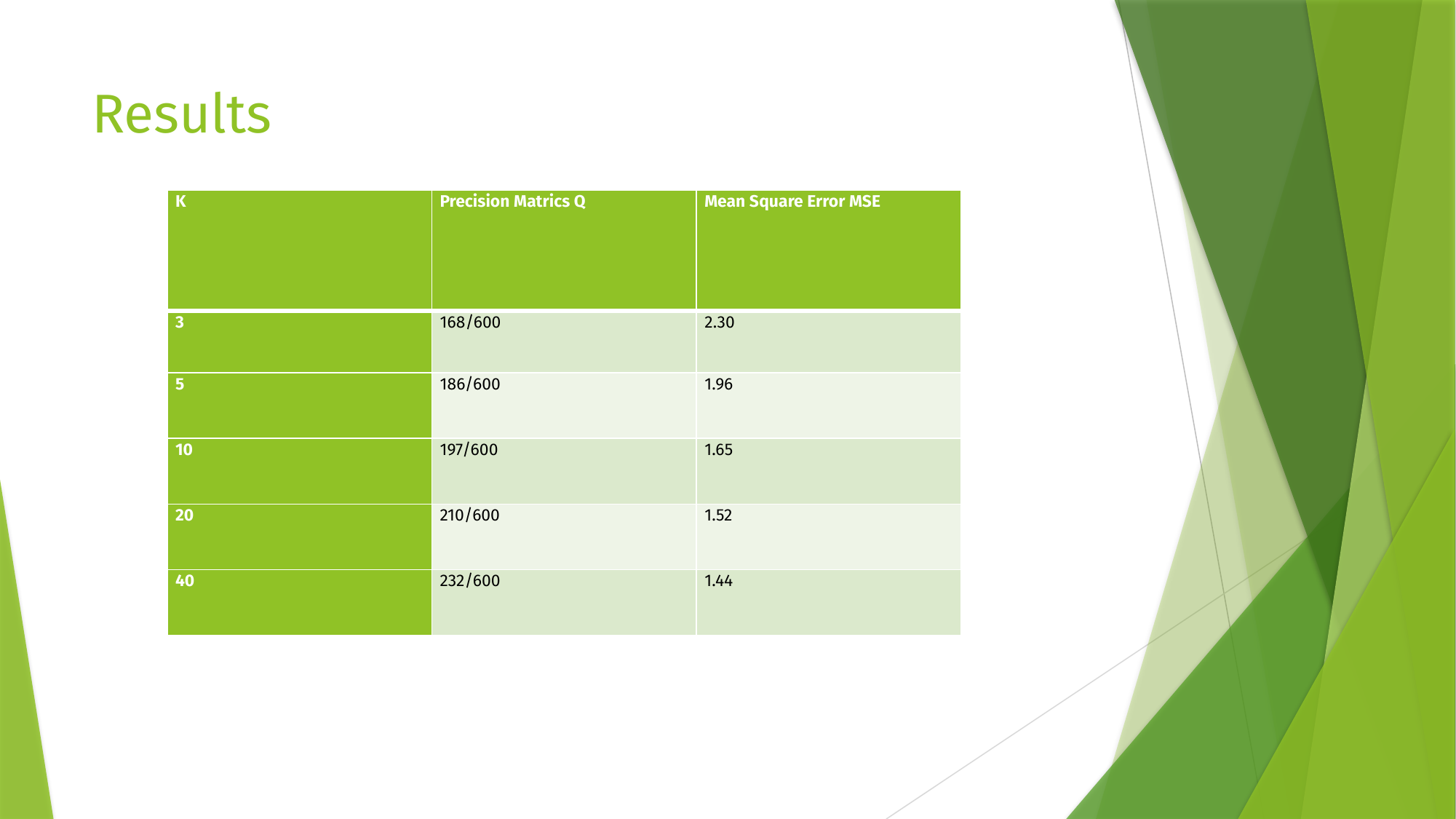

# Results
| K | Precision Matrics Q | Mean Square Error MSE |
| --- | --- | --- |
| 3 | 168/600 | 2.30 |
| 5 | 186/600 | 1.96 |
| 10 | 197/600 | 1.65 |
| 20 | 210/600 | 1.52 |
| 40 | 232/600 | 1.44 |